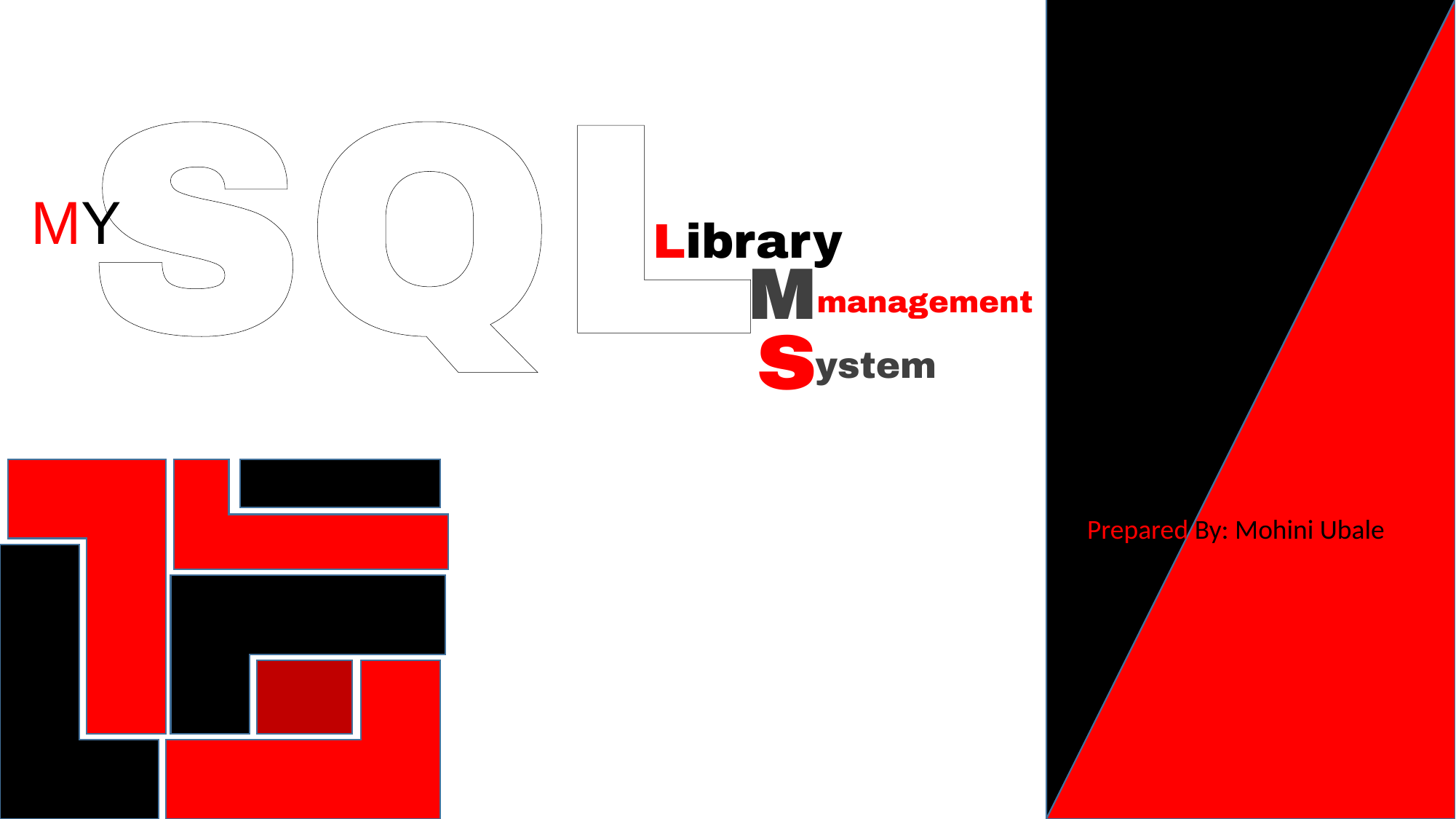

SQL
MY

Library
M
management
s
ystem

Prepared By: Mohini Ubale